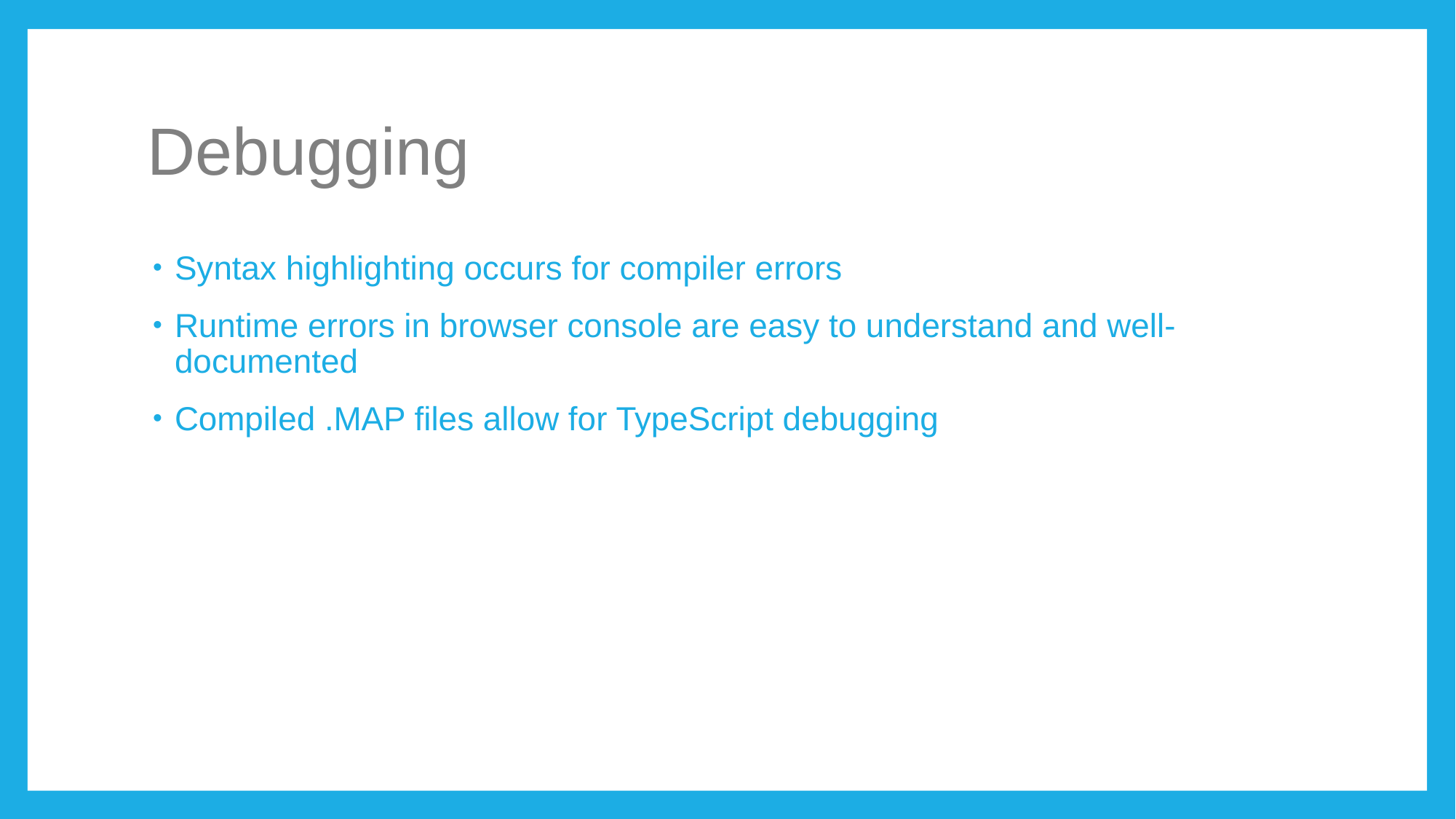

# Debugging
Syntax highlighting occurs for compiler errors
Runtime errors in browser console are easy to understand and well-documented
Compiled .MAP files allow for TypeScript debugging